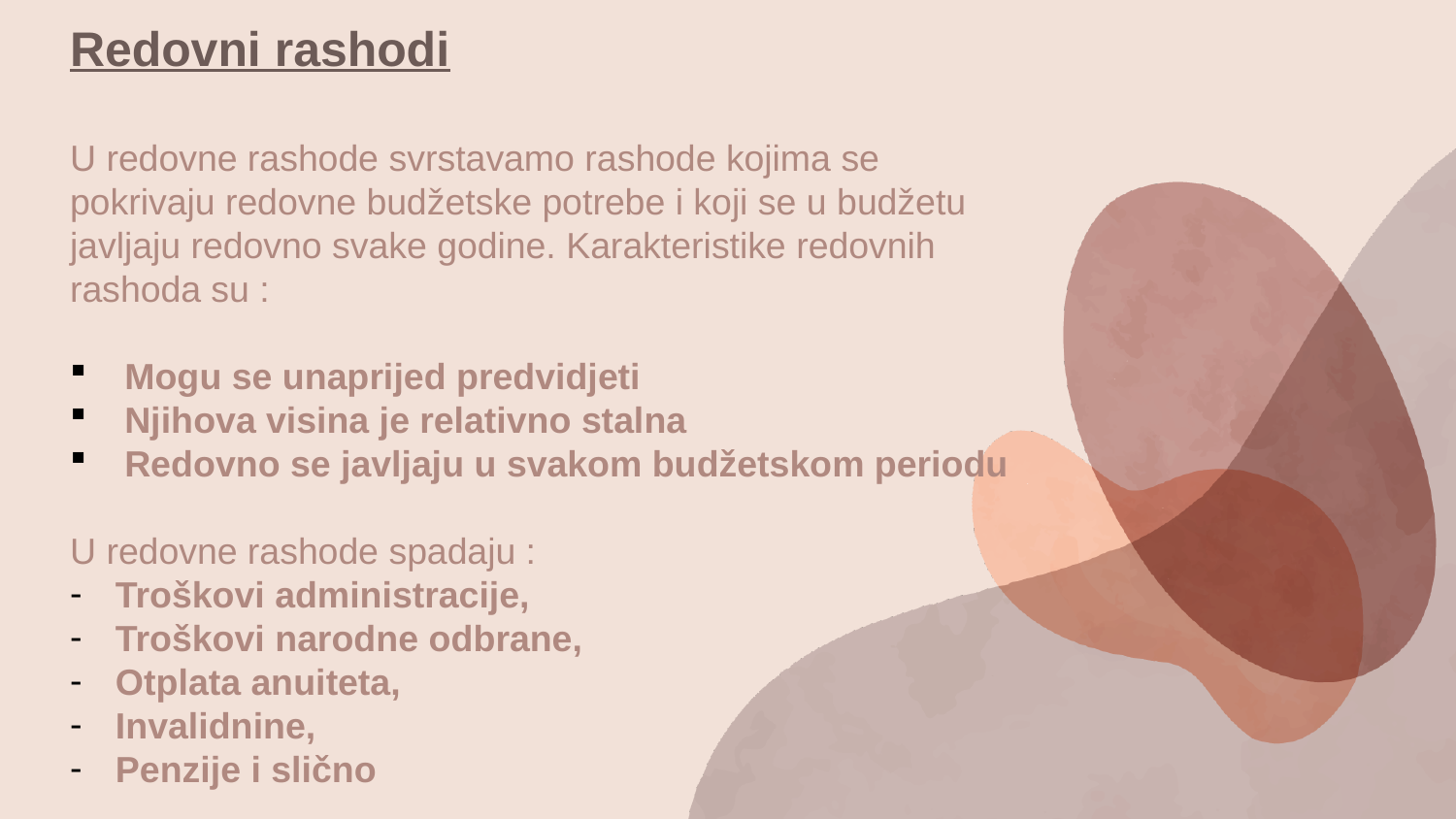

Redovni rashodi

U redovne rashode svrstavamo rashode kojima se pokrivaju redovne budžetske potrebe i koji se u budžetu javljaju redovno svake godine. Karakteristike redovnih rashoda su :

Mogu se unaprijed predvidjeti
Njihova visina je relativno stalna
Redovno se javljaju u svakom budžetskom periodu

U redovne rashode spadaju :
Troškovi administracije,
Troškovi narodne odbrane,
Otplata anuiteta,
Invalidnine,
Penzije i slično